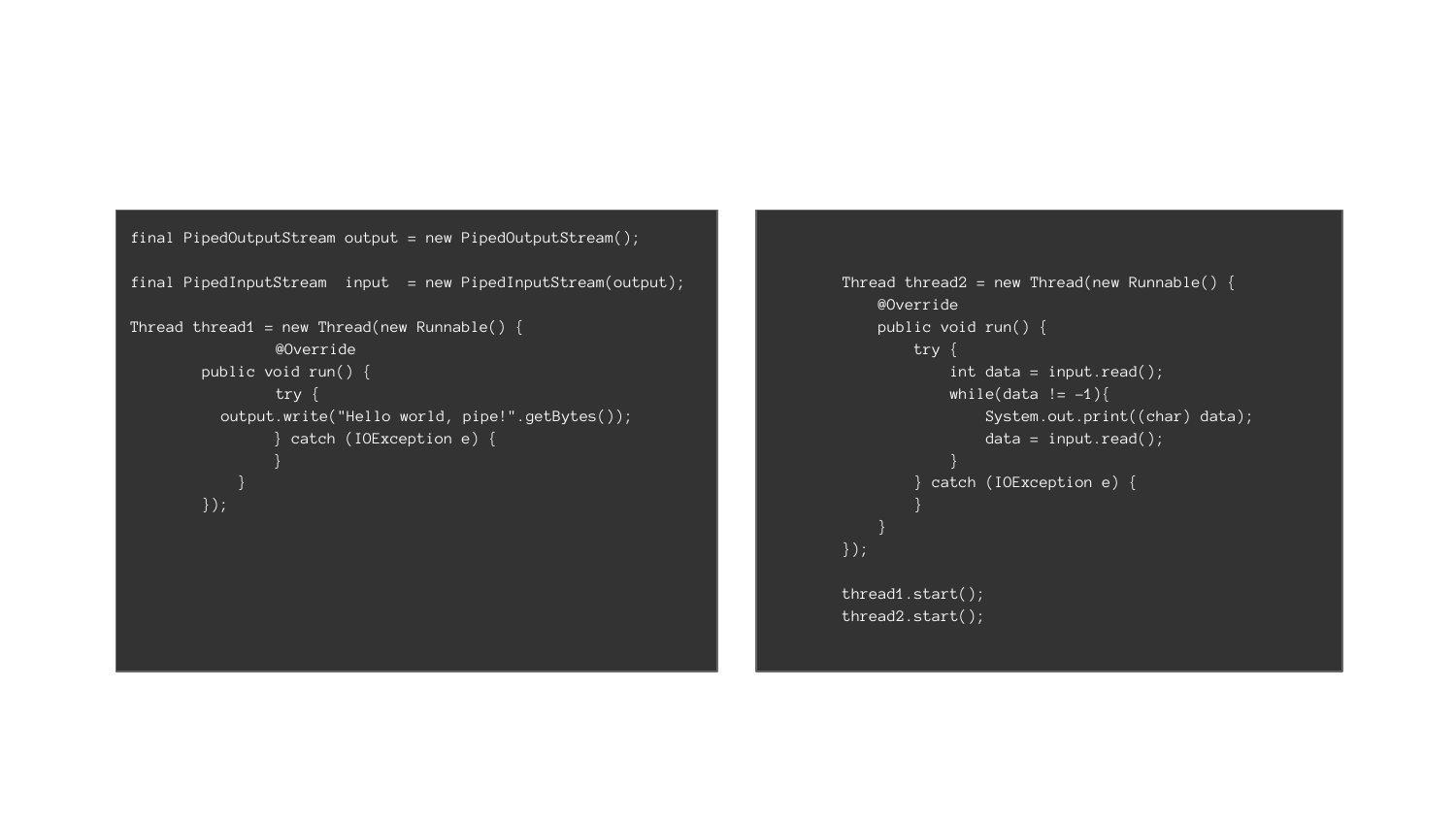

final PipedOutputStream output = new PipedOutputStream();
final PipedInputStream  input  = new PipedInputStream(output);
Thread thread1 = new Thread(new Runnable() {
	@Override
        public void run() {
        	try {
  output.write("Hello world, pipe!".getBytes());
                } catch (IOException e) {
                }
            }
        });

        Thread thread2 = new Thread(new Runnable() {
            @Override
            public void run() {
                try {
                    int data = input.read();
                    while(data != -1){
                        System.out.print((char) data);
                        data = input.read();
                    }
                } catch (IOException e) {
                }
            }
        });
        thread1.start();
        thread2.start();